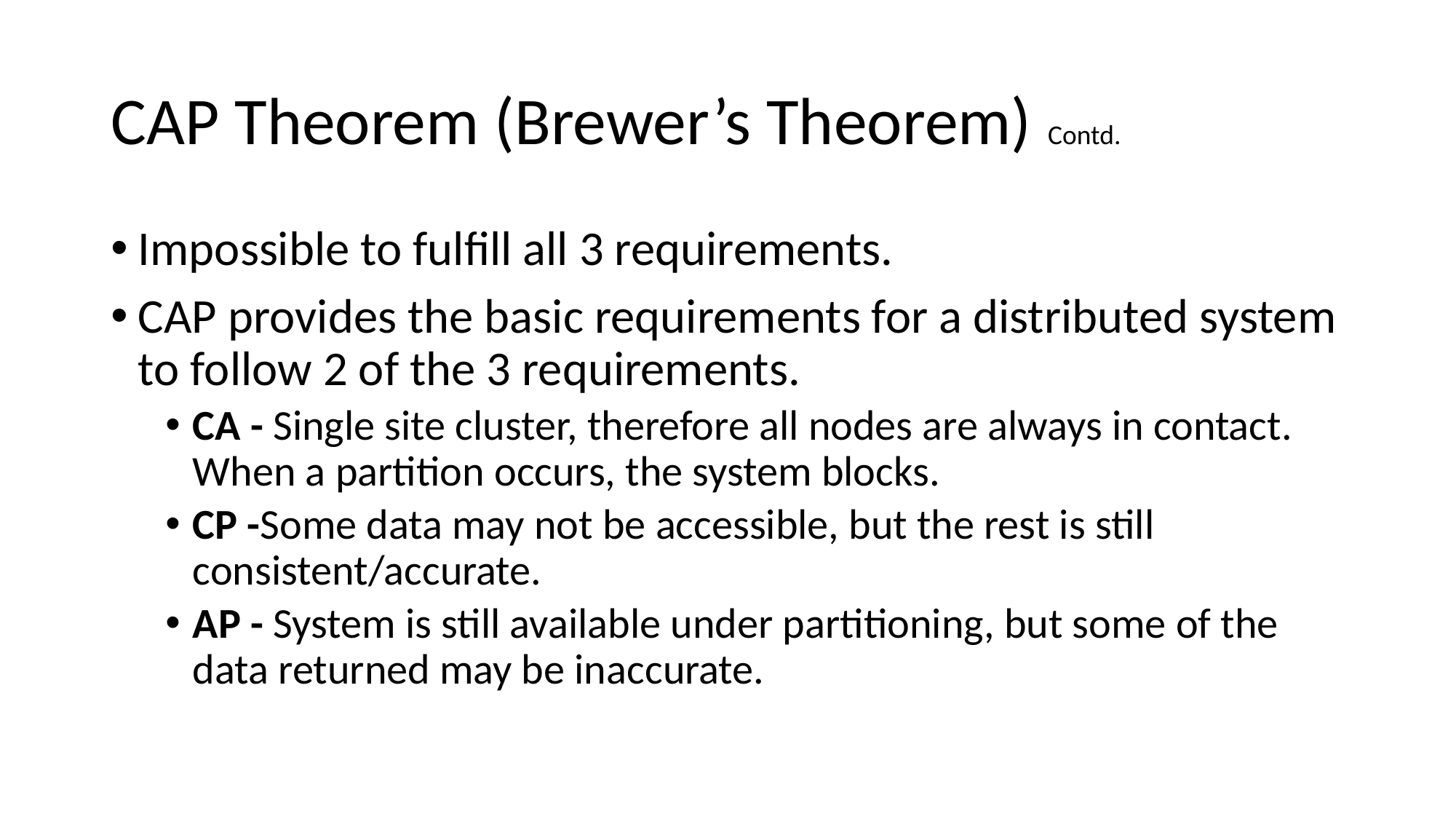

# CAP Theorem (Brewer’s Theorem) Contd.
Impossible to fulfill all 3 requirements.
CAP provides the basic requirements for a distributed system to follow 2 of the 3 requirements.
CA - Single site cluster, therefore all nodes are always in contact. When a partition occurs, the system blocks.
CP -Some data may not be accessible, but the rest is still consistent/accurate.
AP - System is still available under partitioning, but some of the data returned may be inaccurate.